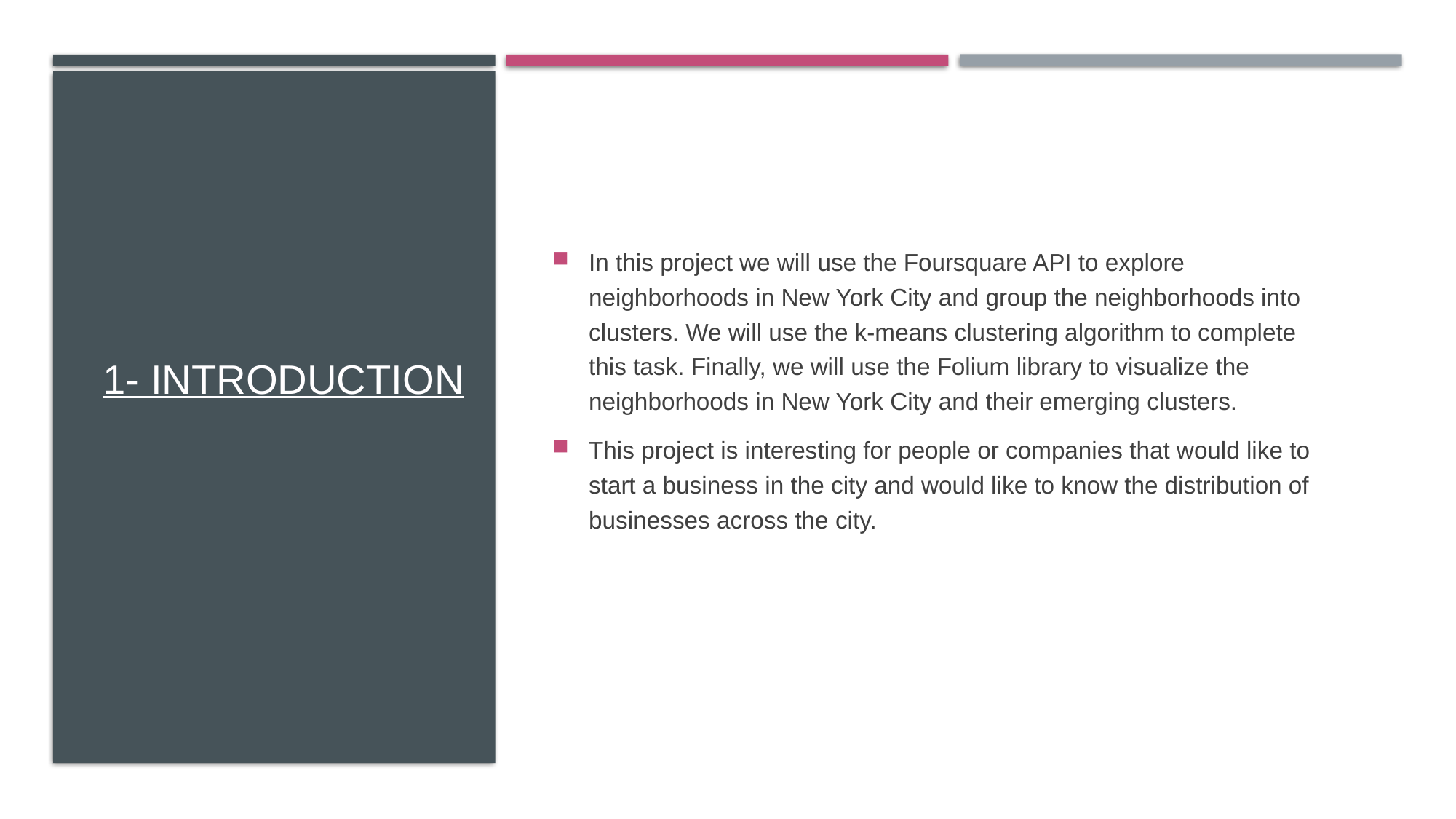

# 1- Introduction
In this project we will use the Foursquare API to explore neighborhoods in New York City and group the neighborhoods into clusters. We will use the k-means clustering algorithm to complete this task. Finally, we will use the Folium library to visualize the neighborhoods in New York City and their emerging clusters.
This project is interesting for people or companies that would like to start a business in the city and would like to know the distribution of businesses across the city.